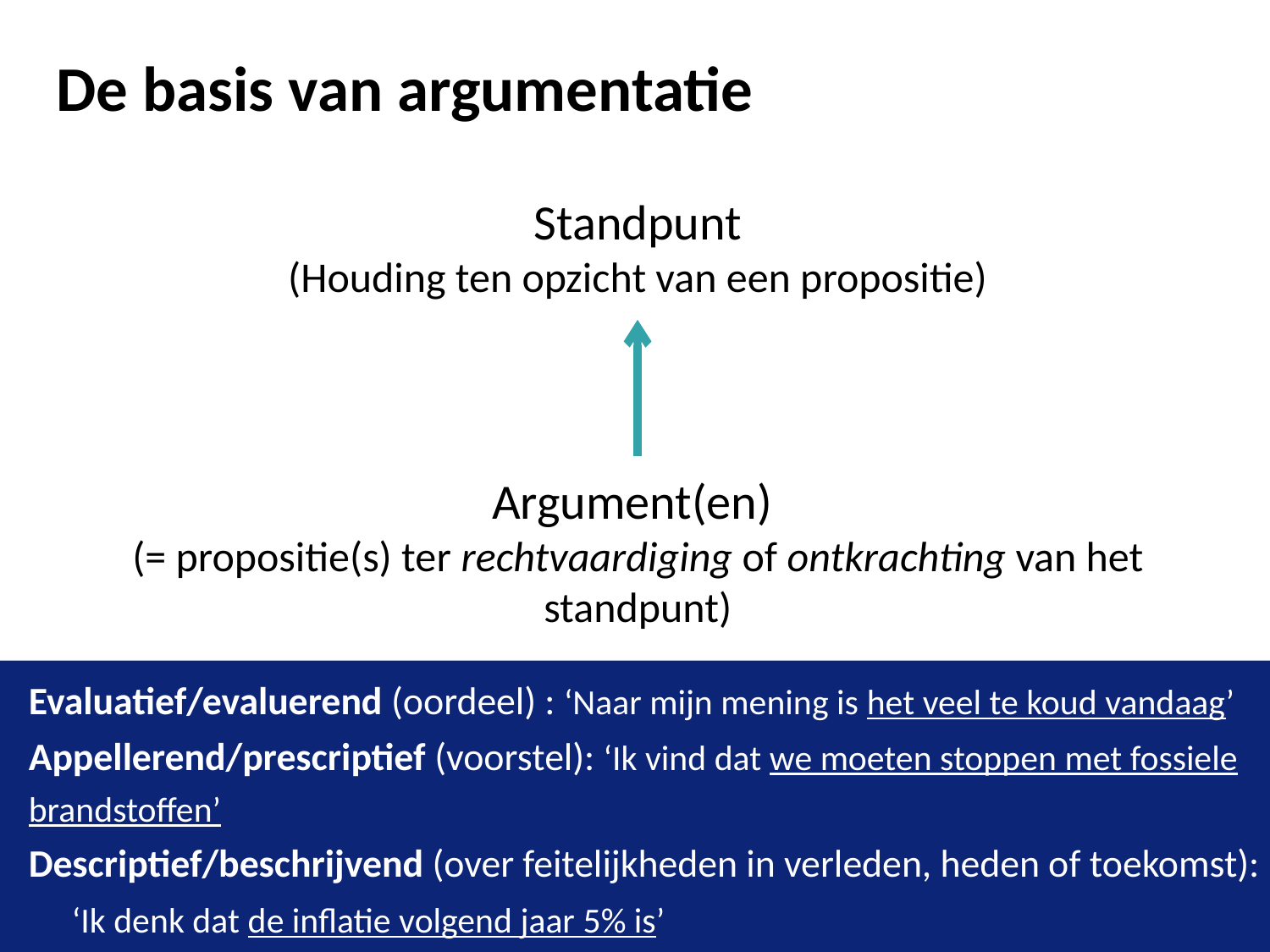

# De basis van argumentatie
Standpunt
(Houding ten opzicht van een propositie)

Argument(en)
(= propositie(s) ter rechtvaardiging of ontkrachting van het standpunt)

Evaluatief/evaluerend (oordeel) : ‘Naar mijn mening is het veel te koud vandaag’
Appellerend/prescriptief (voorstel): ‘Ik vind dat we moeten stoppen met fossiele brandstoffen’
Descriptief/beschrijvend (over feitelijkheden in verleden, heden of toekomst):
     ‘Ik denk dat de inflatie volgend jaar 5% is’